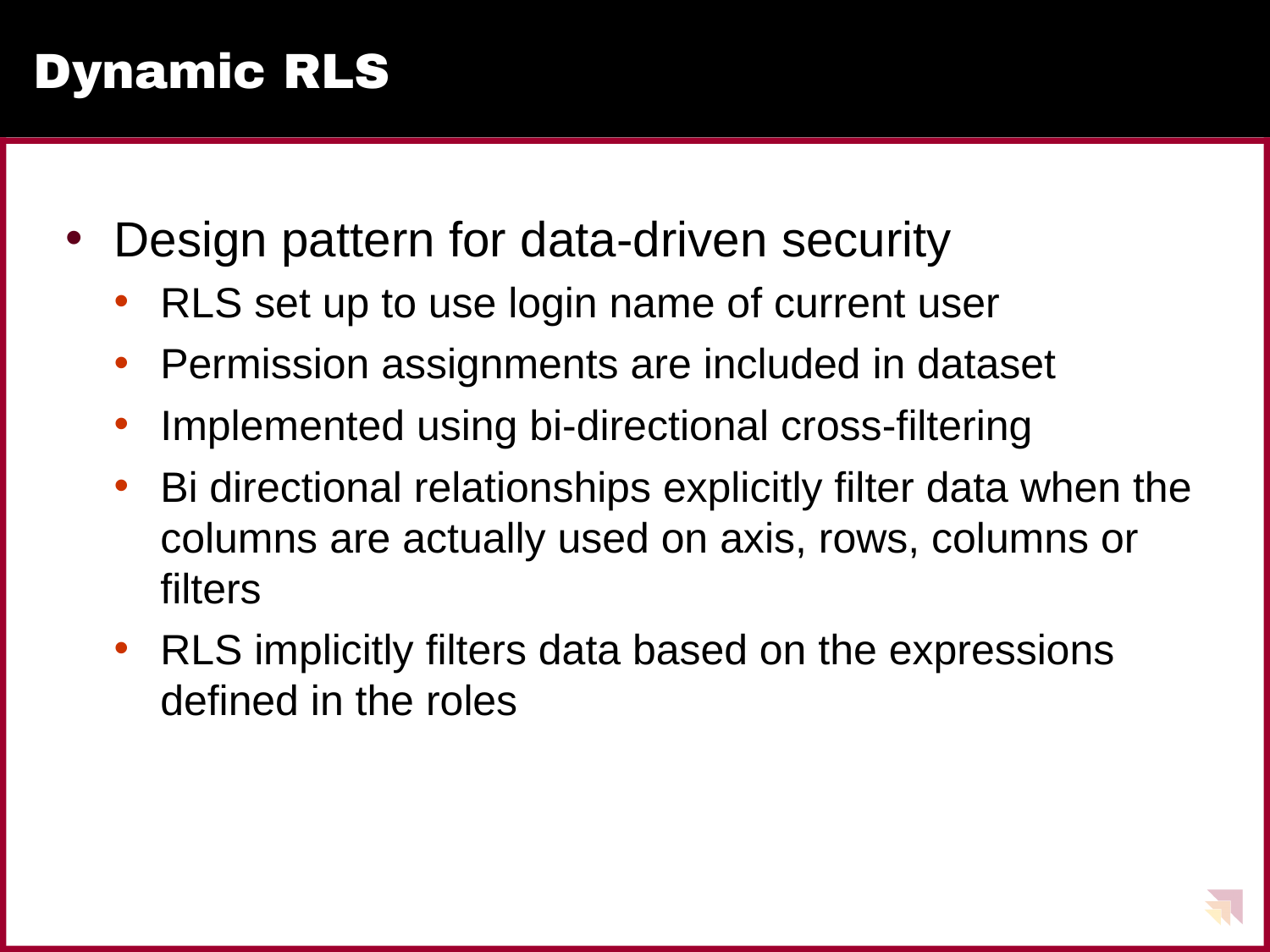

# Dynamic RLS
Design pattern for data-driven security
RLS set up to use login name of current user
Permission assignments are included in dataset
Implemented using bi-directional cross-filtering
Bi directional relationships explicitly filter data when the columns are actually used on axis, rows, columns or filters
RLS implicitly filters data based on the expressions defined in the roles